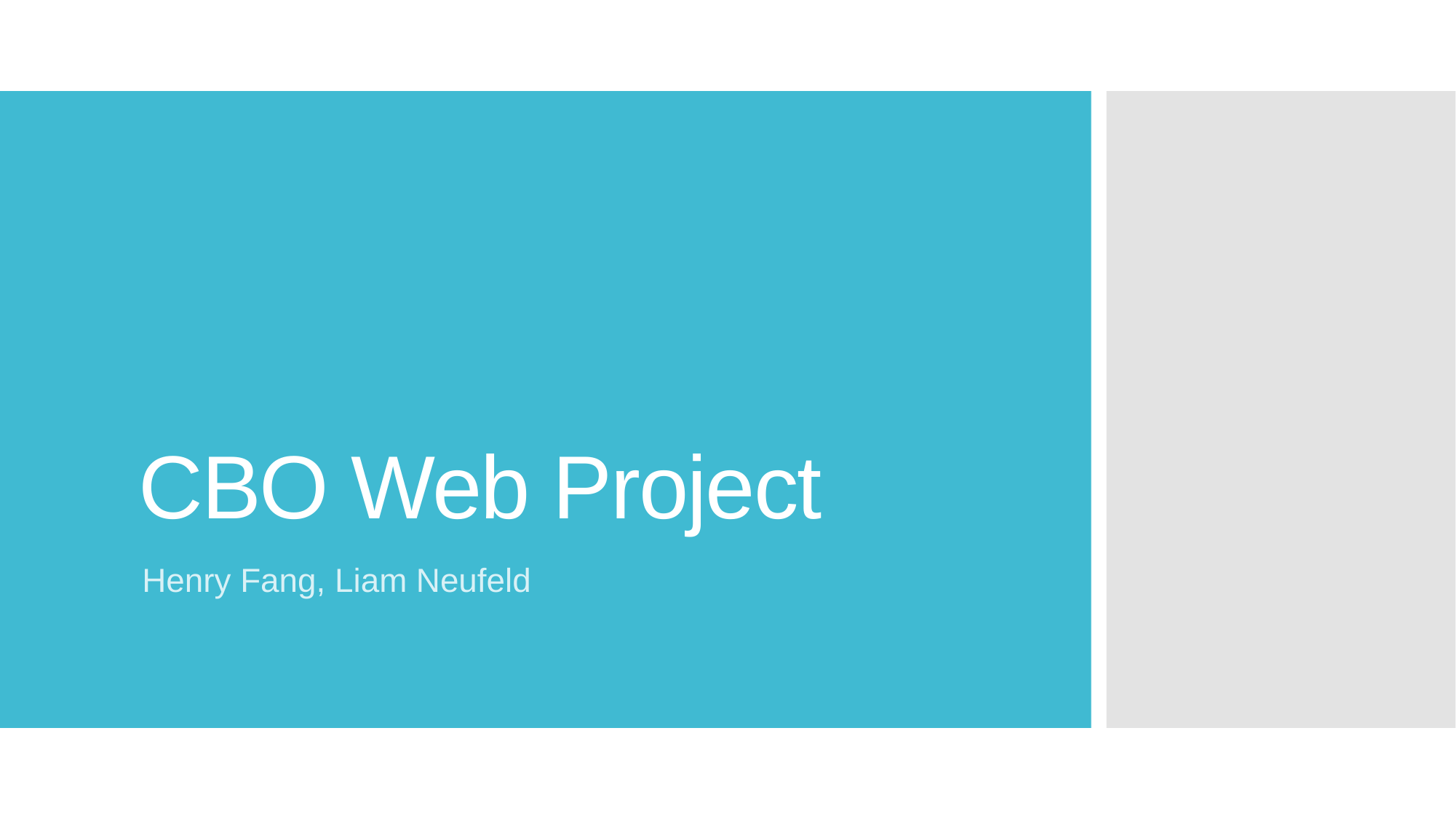

# CBO Web Project
Henry Fang, Liam Neufeld